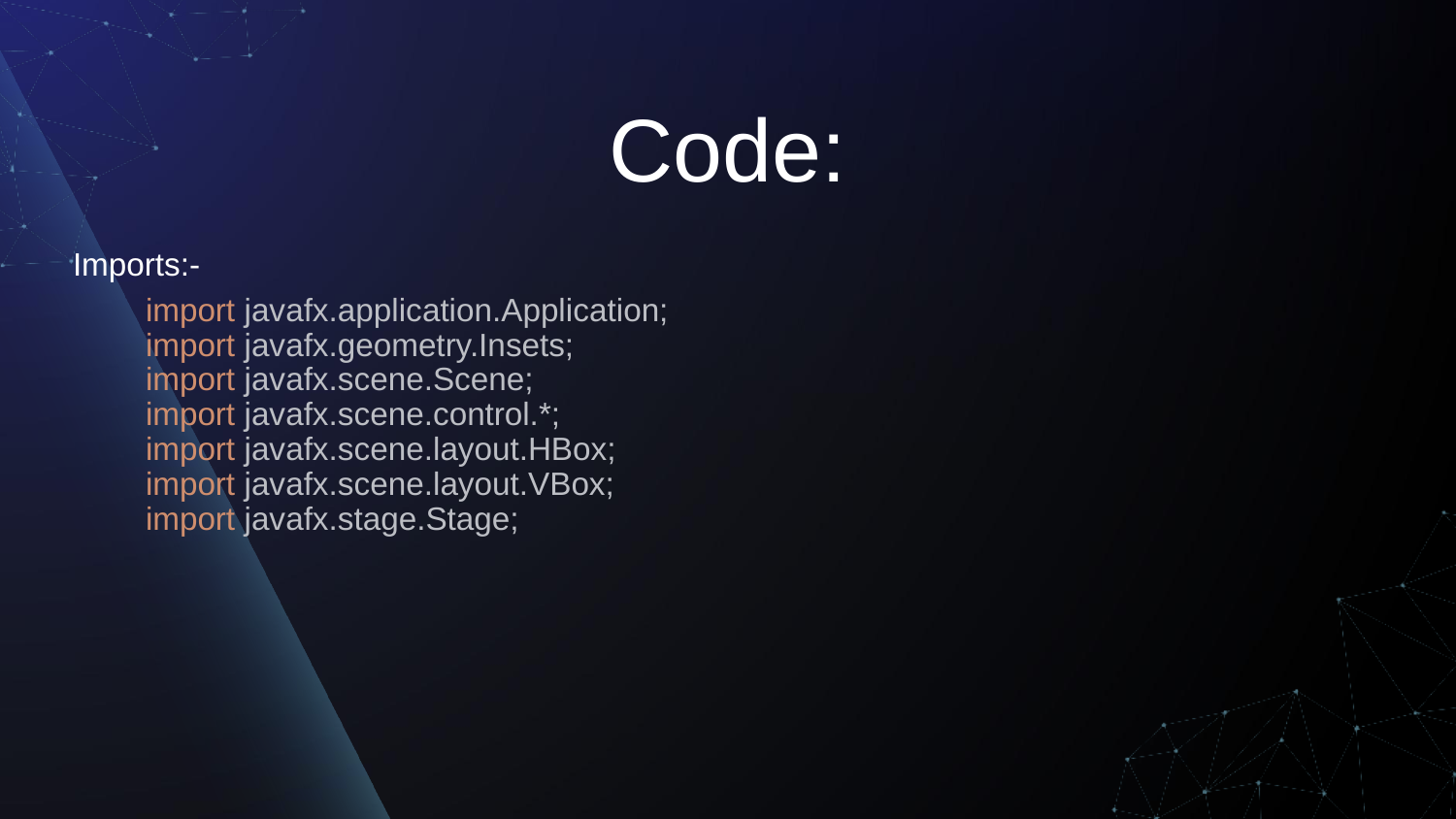

# Code:
Imports:-
import javafx.application.Application;
import javafx.geometry.Insets;
import javafx.scene.Scene;
import javafx.scene.control.*;
import javafx.scene.layout.HBox;
import javafx.scene.layout.VBox;
import javafx.stage.Stage;